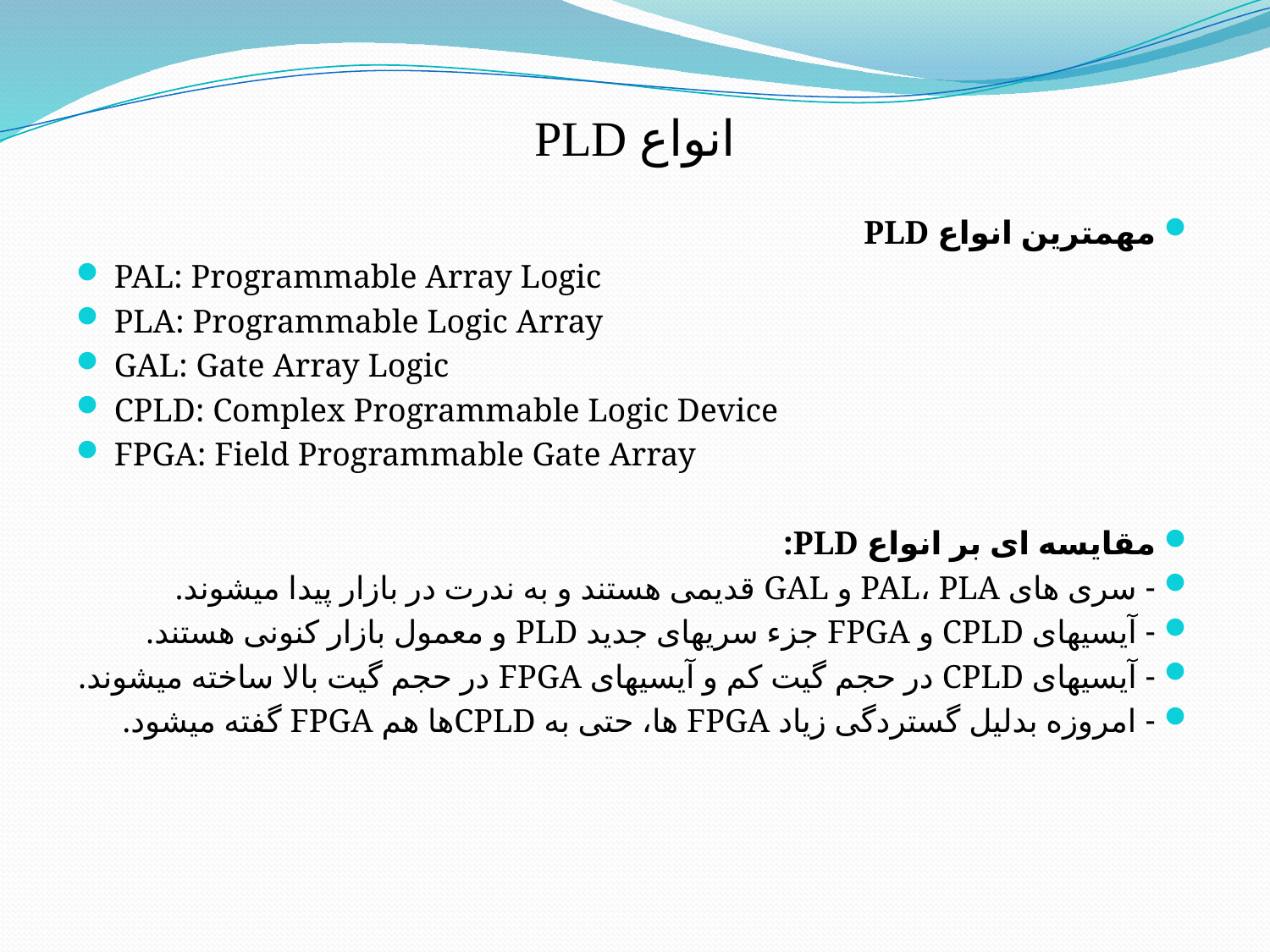

# انواع PLD
مهمترین انواع PLD
PAL: Programmable Array Logic
PLA: Programmable Logic Array
GAL: Gate Array Logic
CPLD: Complex Programmable Logic Device
FPGA: Field Programmable Gate Array

مقایسه ای بر انواع PLD:
- سری های PAL، PLA و GAL قدیمی هستند و به ندرت در بازار پیدا می­شوند.
- آی­سی­های CPLD و FPGA جزء سریهای جدید PLD و معمول بازار کنونی هستند.
- آی­سی­های CPLD در حجم گیت کم و آی­سی­های FPGA در حجم گیت بالا ساخته می­شوند.
- امروزه بدلیل گستردگی زیاد FPGA ها، حتی به CPLDها هم FPGA گفته می­شود.